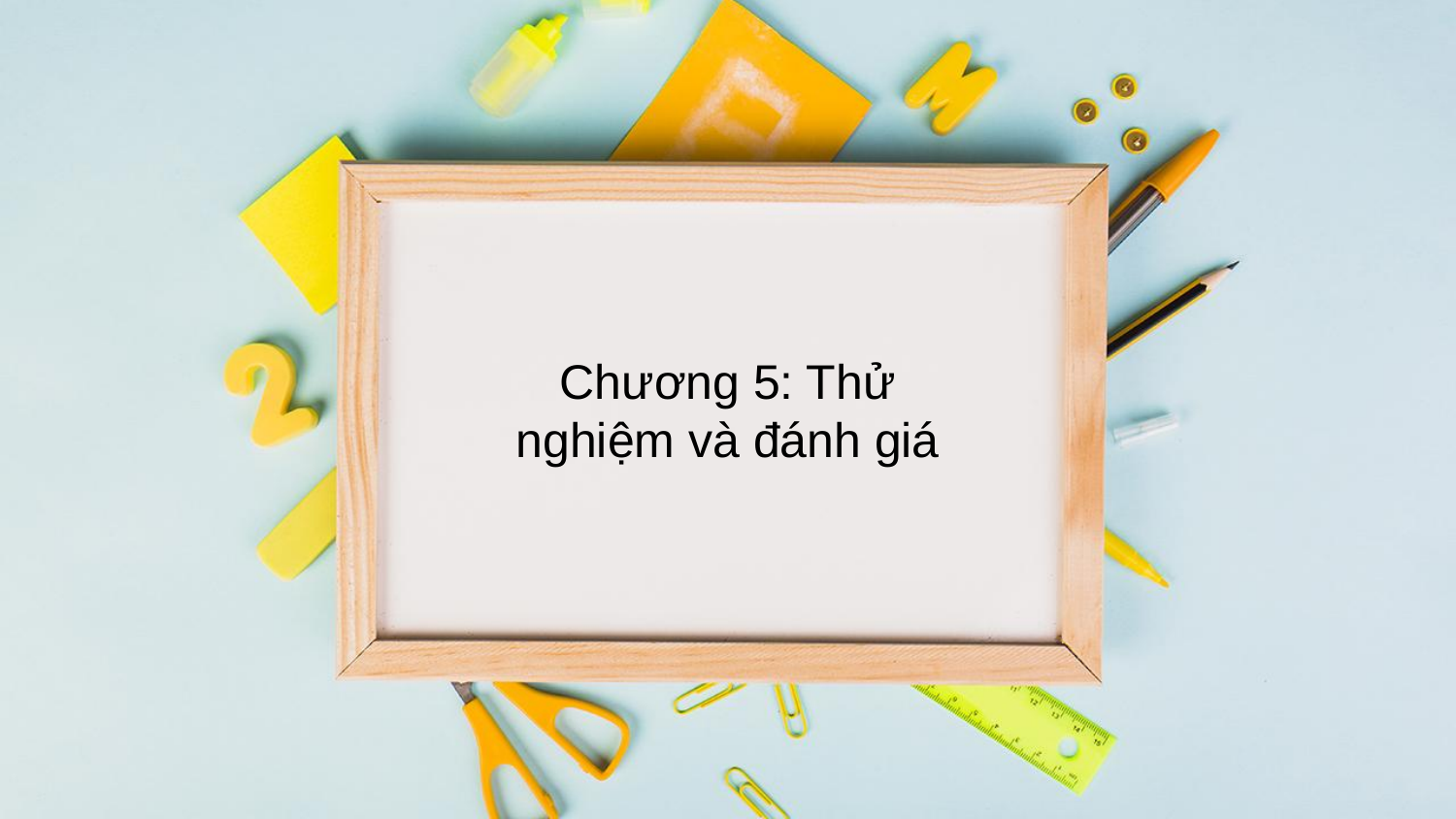

# Chương 5: Thử nghiệm và đánh giá